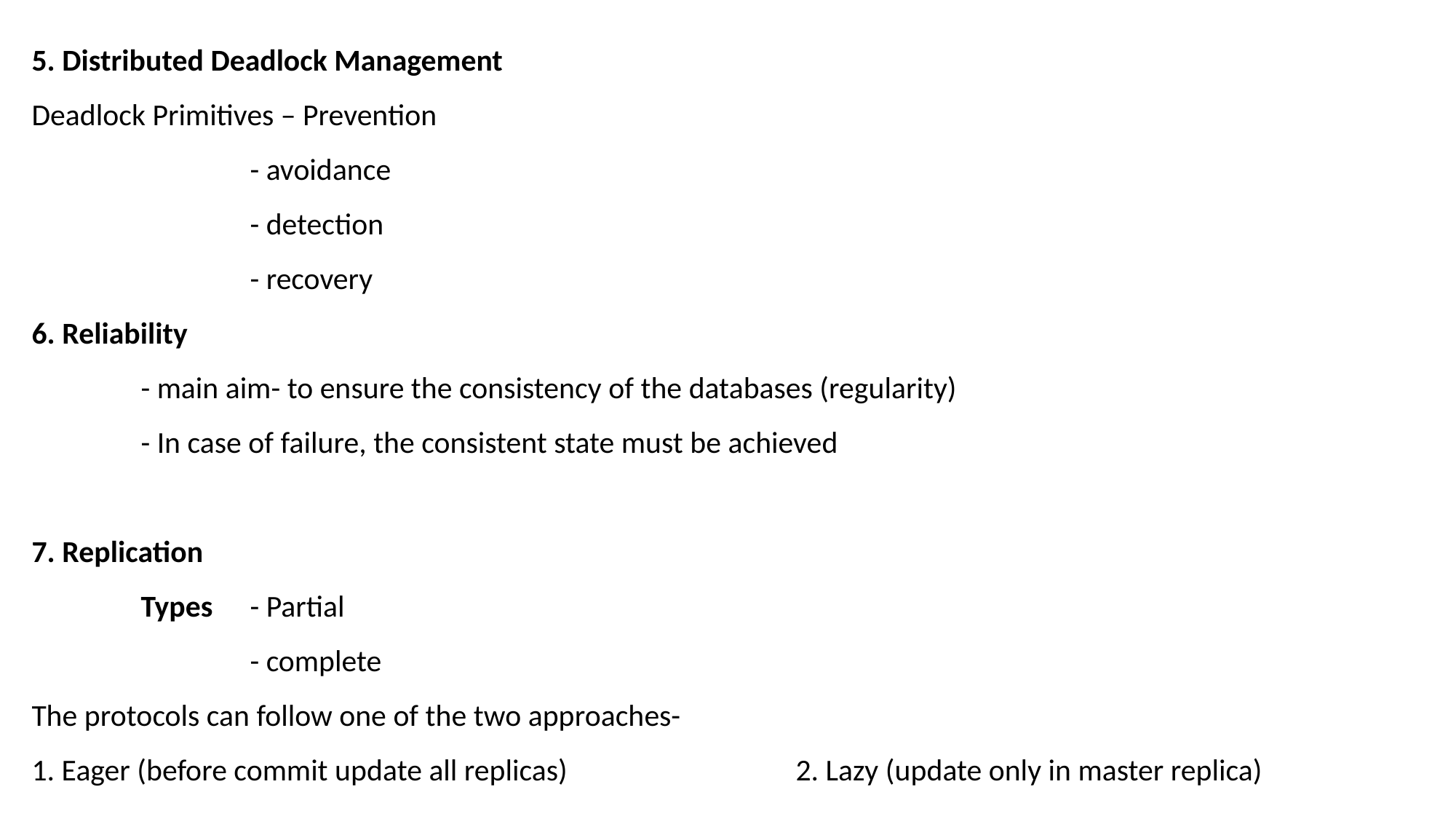

5. Distributed Deadlock Management
Deadlock Primitives – Prevention
		- avoidance
		- detection
		- recovery
6. Reliability
	- main aim- to ensure the consistency of the databases (regularity)
	- In case of failure, the consistent state must be achieved

7. Replication
	Types	- Partial
		- complete
The protocols can follow one of the two approaches-
1. Eager (before commit update all replicas)			2. Lazy (update only in master replica)